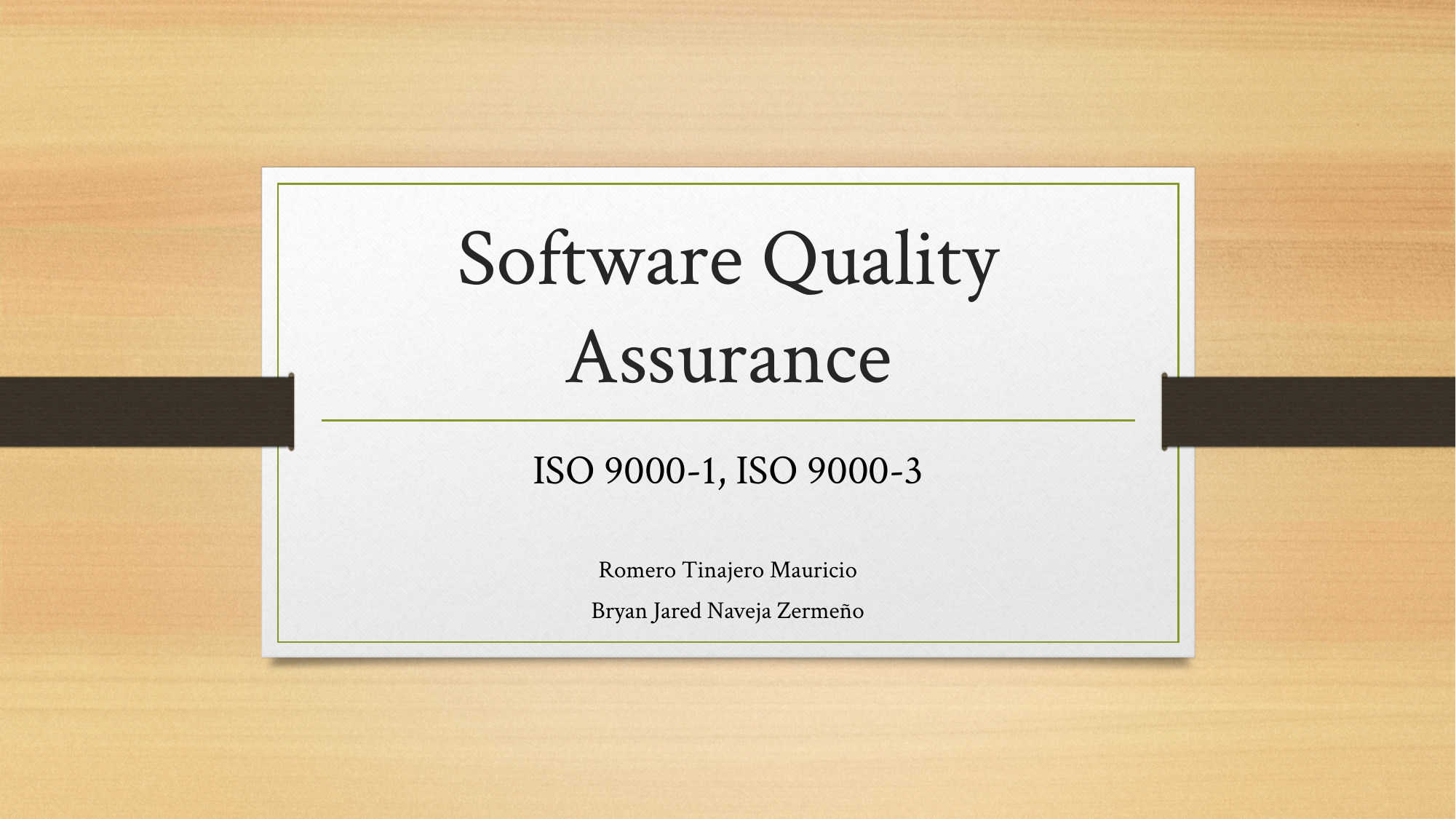

# Software Quality Assurance
ISO 9000-1, ISO 9000-3
Romero Tinajero Mauricio
Bryan Jared Naveja Zermeño